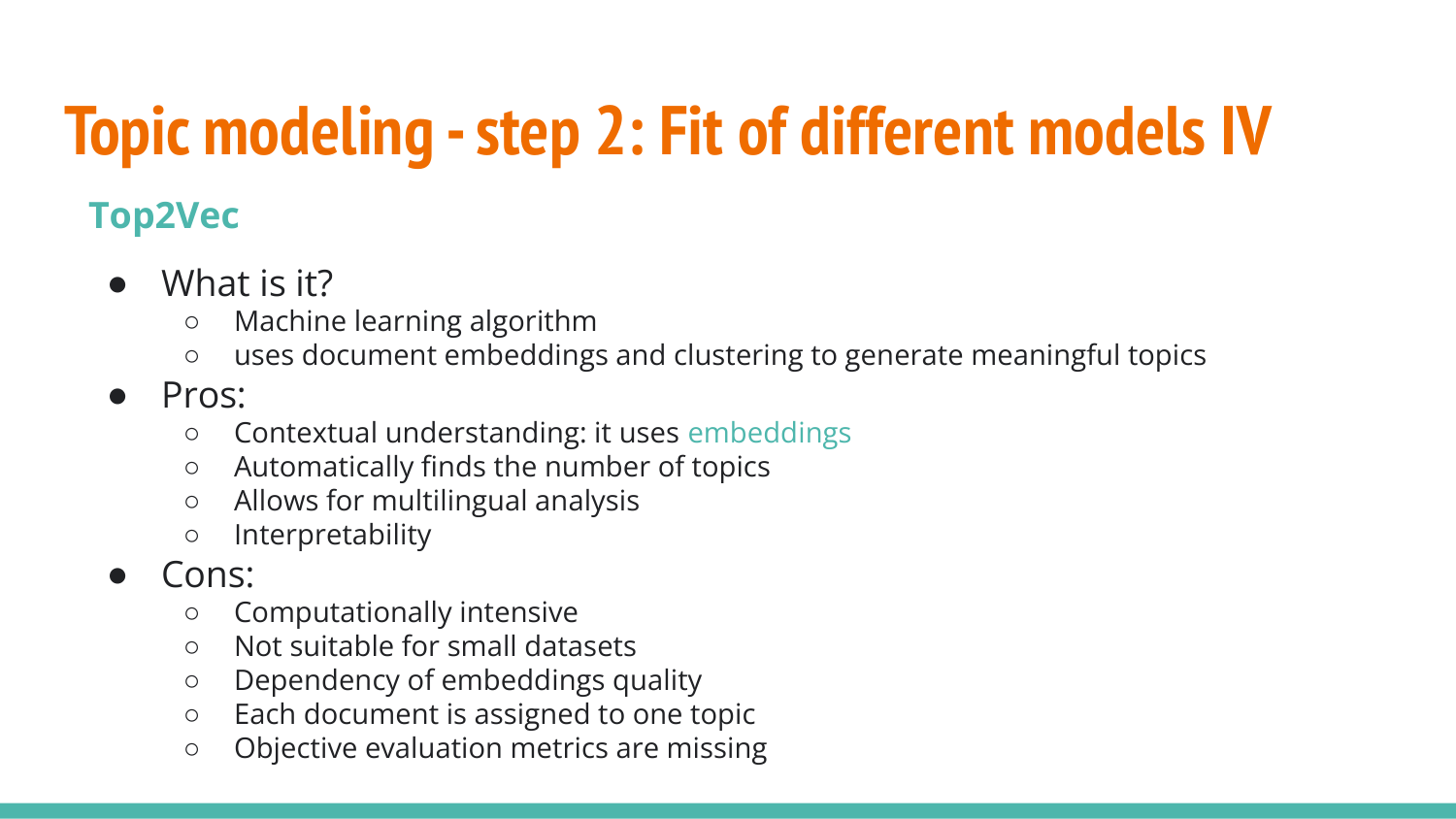

# Topic modeling - step 2: Fit of different models IV
Top2Vec
What is it?
Machine learning algorithm
uses document embeddings and clustering to generate meaningful topics
Pros:
Contextual understanding: it uses embeddings
Automatically finds the number of topics
Allows for multilingual analysis
Interpretability
Cons:
Computationally intensive
Not suitable for small datasets
Dependency of embeddings quality
Each document is assigned to one topic
Objective evaluation metrics are missing